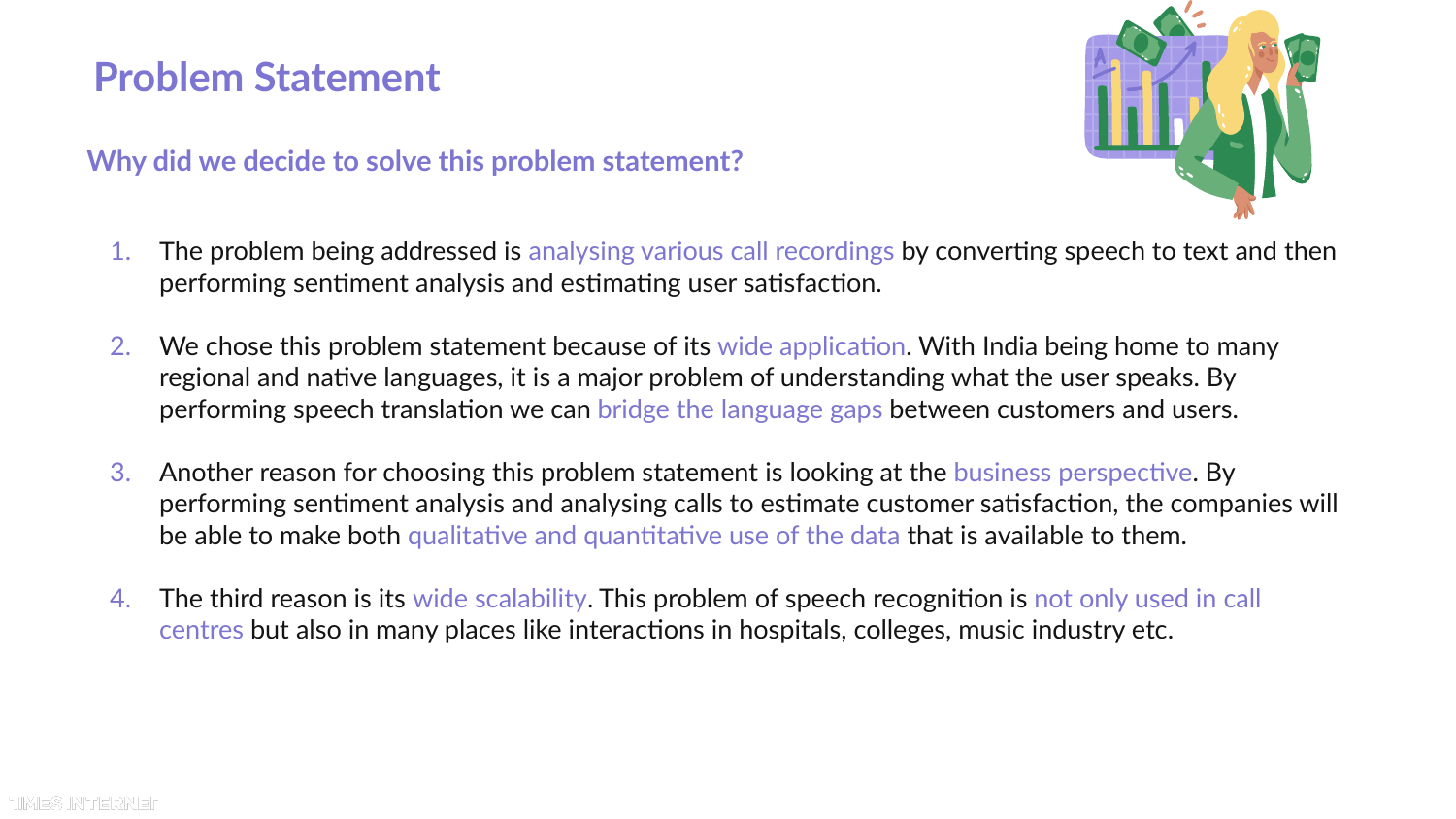

# Problem Statement
Why did we decide to solve this problem statement?

The problem being addressed is analysing various call recordings by converting speech to text and then performing sentiment analysis and estimating user satisfaction.

We chose this problem statement because of its wide application. With India being home to many regional and native languages, it is a major problem of understanding what the user speaks. By performing speech translation we can bridge the language gaps between customers and users.

Another reason for choosing this problem statement is looking at the business perspective. By performing sentiment analysis and analysing calls to estimate customer satisfaction, the companies will be able to make both qualitative and quantitative use of the data that is available to them.

The third reason is its wide scalability. This problem of speech recognition is not only used in call centres but also in many places like interactions in hospitals, colleges, music industry etc.